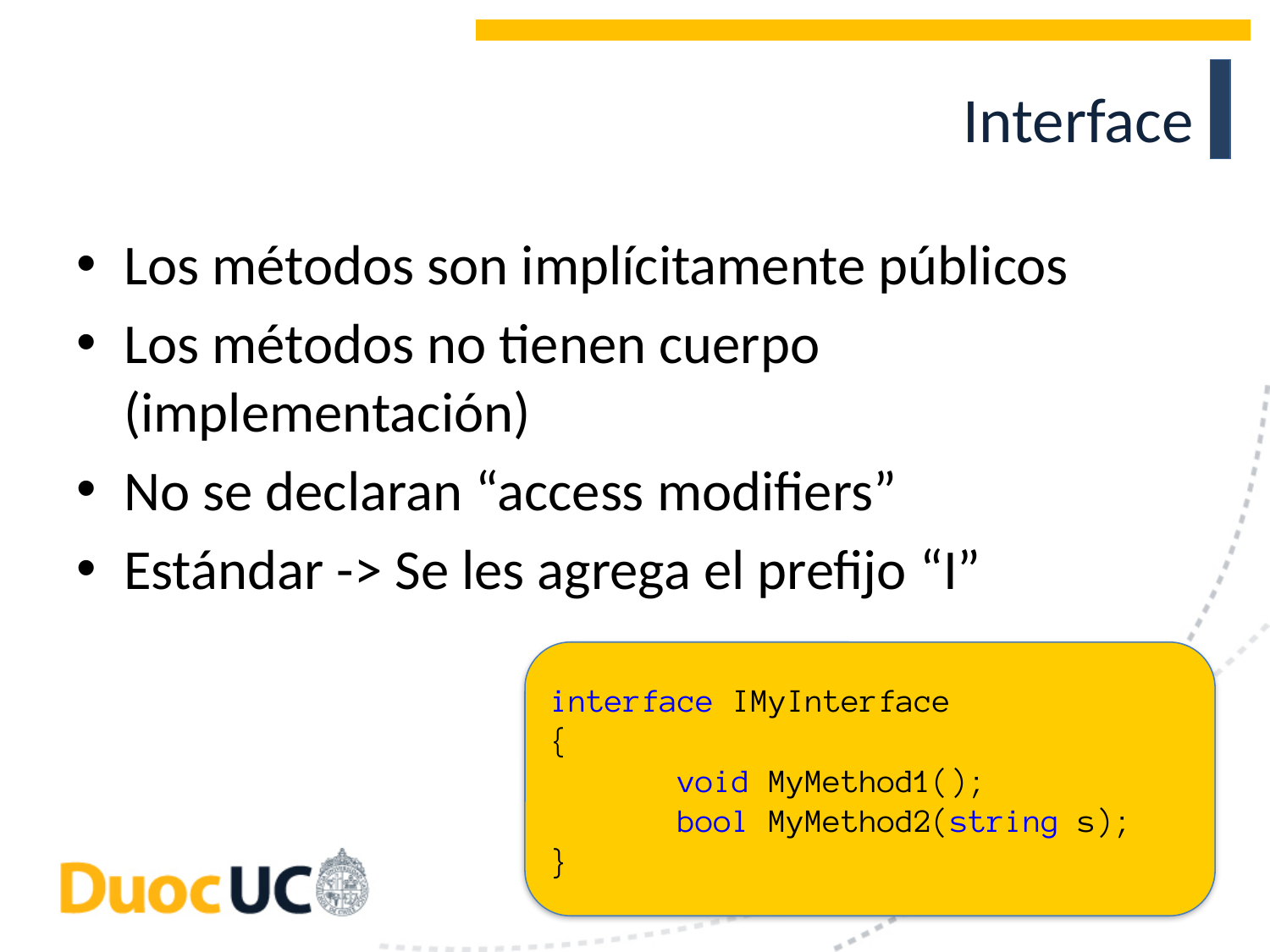

# Interface
Los métodos son implícitamente públicos
Los métodos no tienen cuerpo (implementación)
No se declaran “access modifiers”
Estándar -> Se les agrega el prefijo “I”
interface IMyInterface
{
	void MyMethod1();
	bool MyMethod2(string s);
}